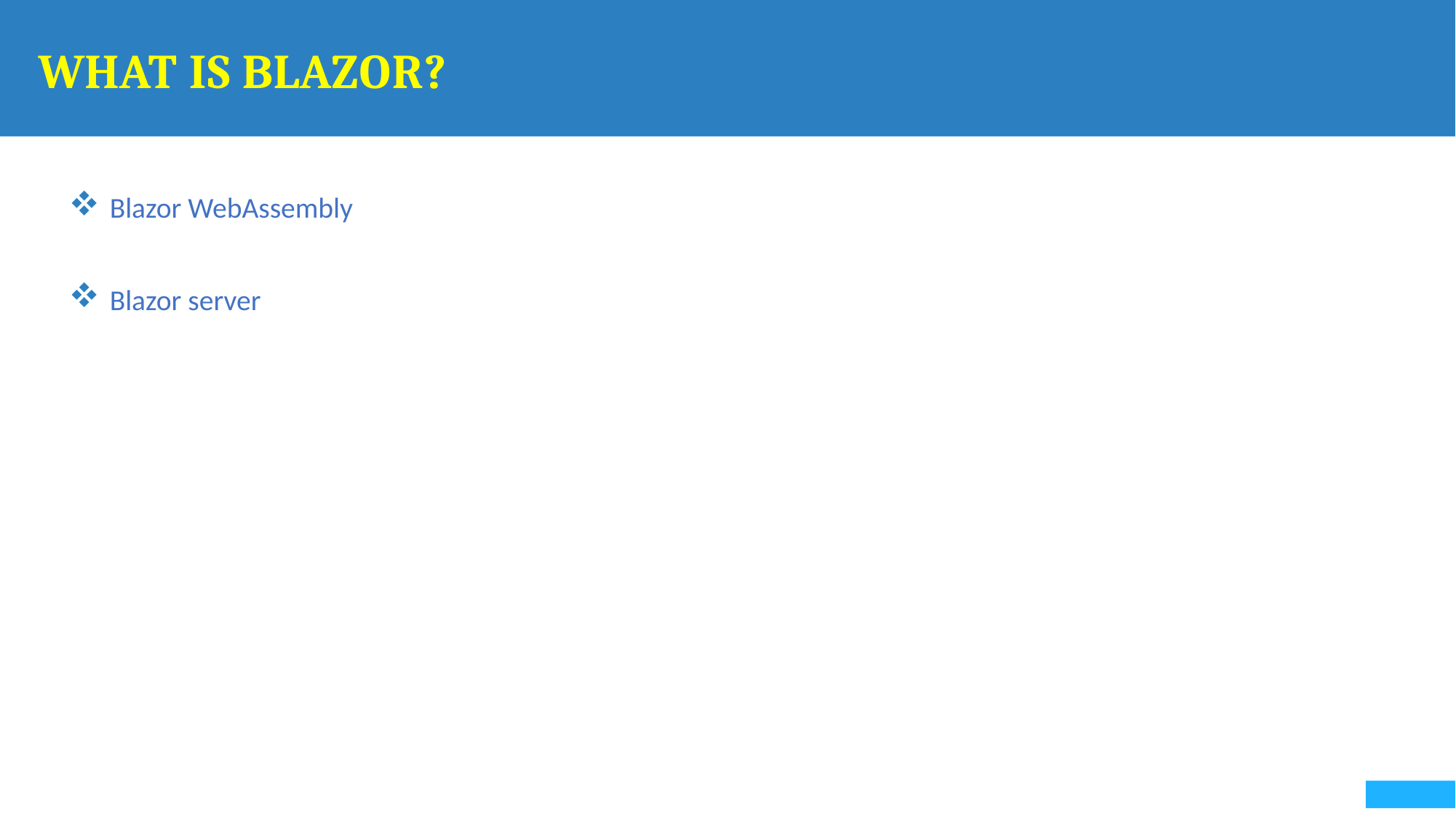

# WHAT IS BLAZOR?
Blazor WebAssembly

Blazor server